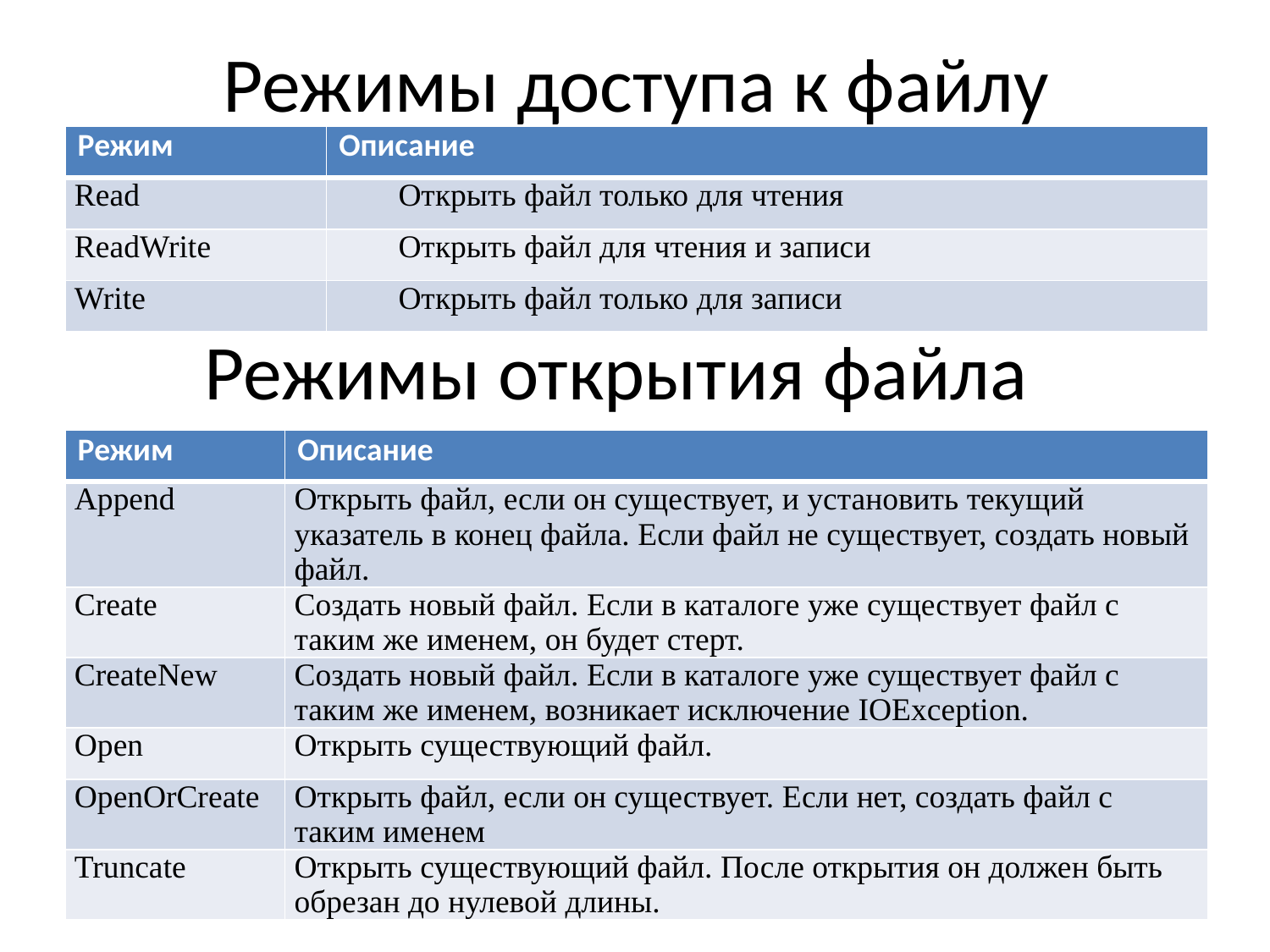

# Режимы доступа к файлу
| Режим | Описание |
| --- | --- |
| Read | Открыть файл только для чтения |
| ReadWrite | Открыть файл для чтения и записи |
| Write | Открыть файл только для записи |
Режимы открытия файла
| Режим | Описание |
| --- | --- |
| Append | Открыть файл, если он существует, и установить текущий указатель в конец файла. Если файл не существует, создать новый файл. |
| Create | Создать новый файл. Если в каталоге уже существует файл с таким же именем, он будет стерт. |
| CreateNew | Создать новый файл. Если в каталоге уже существует файл с таким же именем, возникает исключение IOException. |
| Open | Открыть существующий файл. |
| OpenOrCreate | Открыть файл, если он существует. Если нет, создать файл с таким именем |
| Truncate | Открыть существующий файл. После открытия он должен быть обрезан до нулевой длины. |